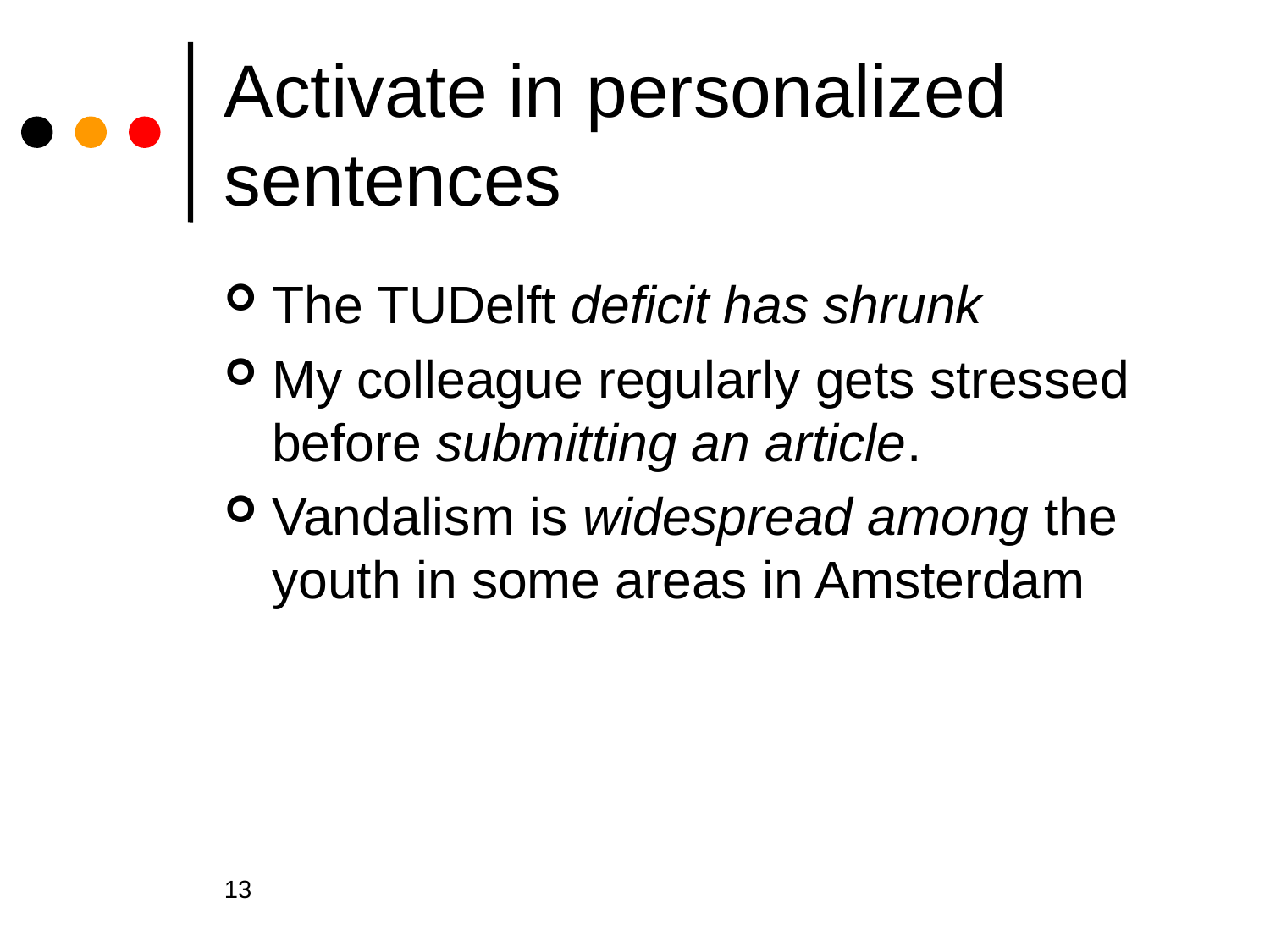

# Activate in personalized sentences
The TUDelft deficit has shrunk
My colleague regularly gets stressed before submitting an article.
Vandalism is widespread among the youth in some areas in Amsterdam
13